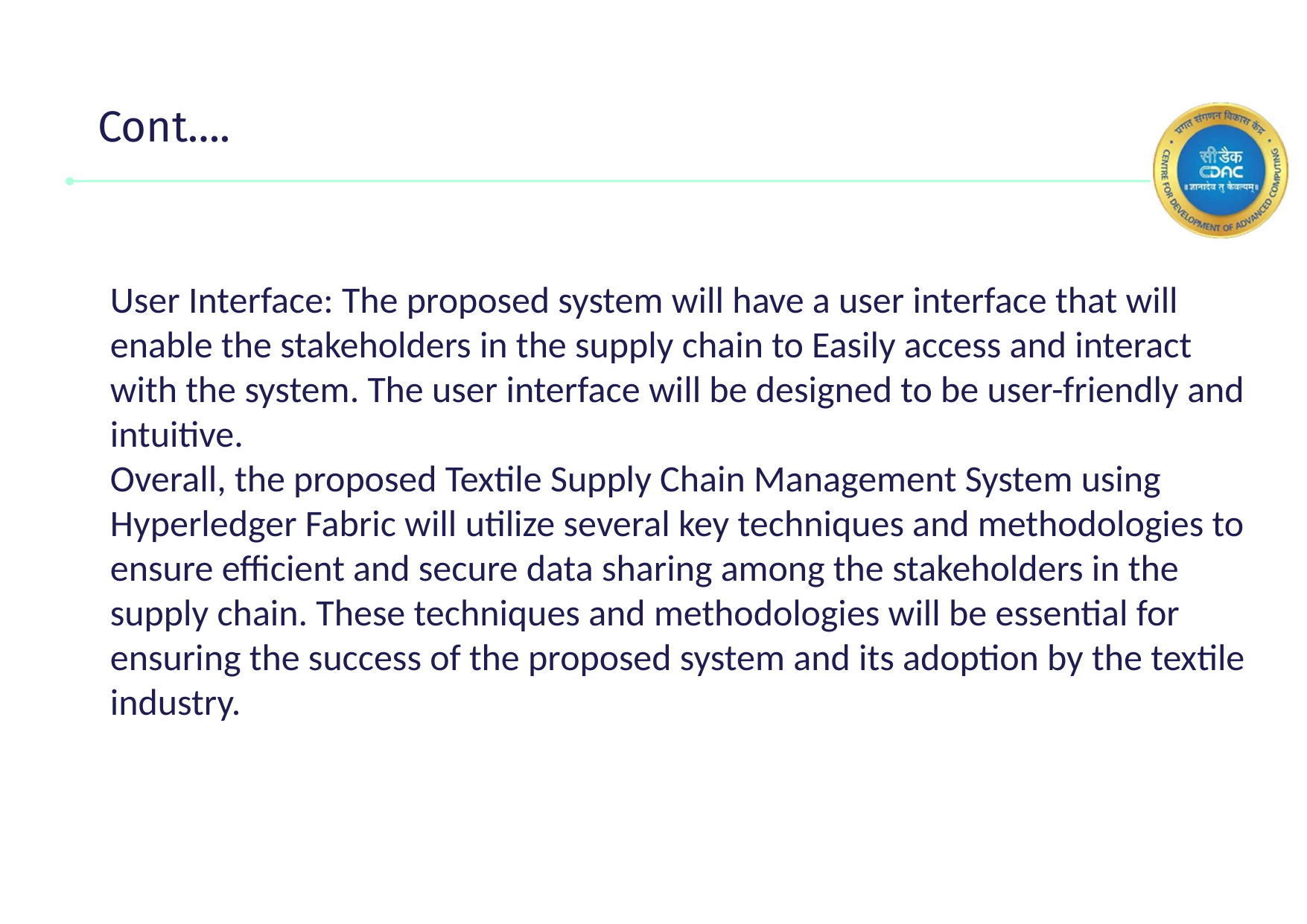

# Cont….
User Interface: The proposed system will have a user interface that will enable the stakeholders in the supply chain to Easily access and interact with the system. The user interface will be designed to be user-friendly and intuitive.
Overall, the proposed Textile Supply Chain Management System using Hyperledger Fabric will utilize several key techniques and methodologies to ensure efficient and secure data sharing among the stakeholders in the supply chain. These techniques and methodologies will be essential for ensuring the success of the proposed system and its adoption by the textile industry.